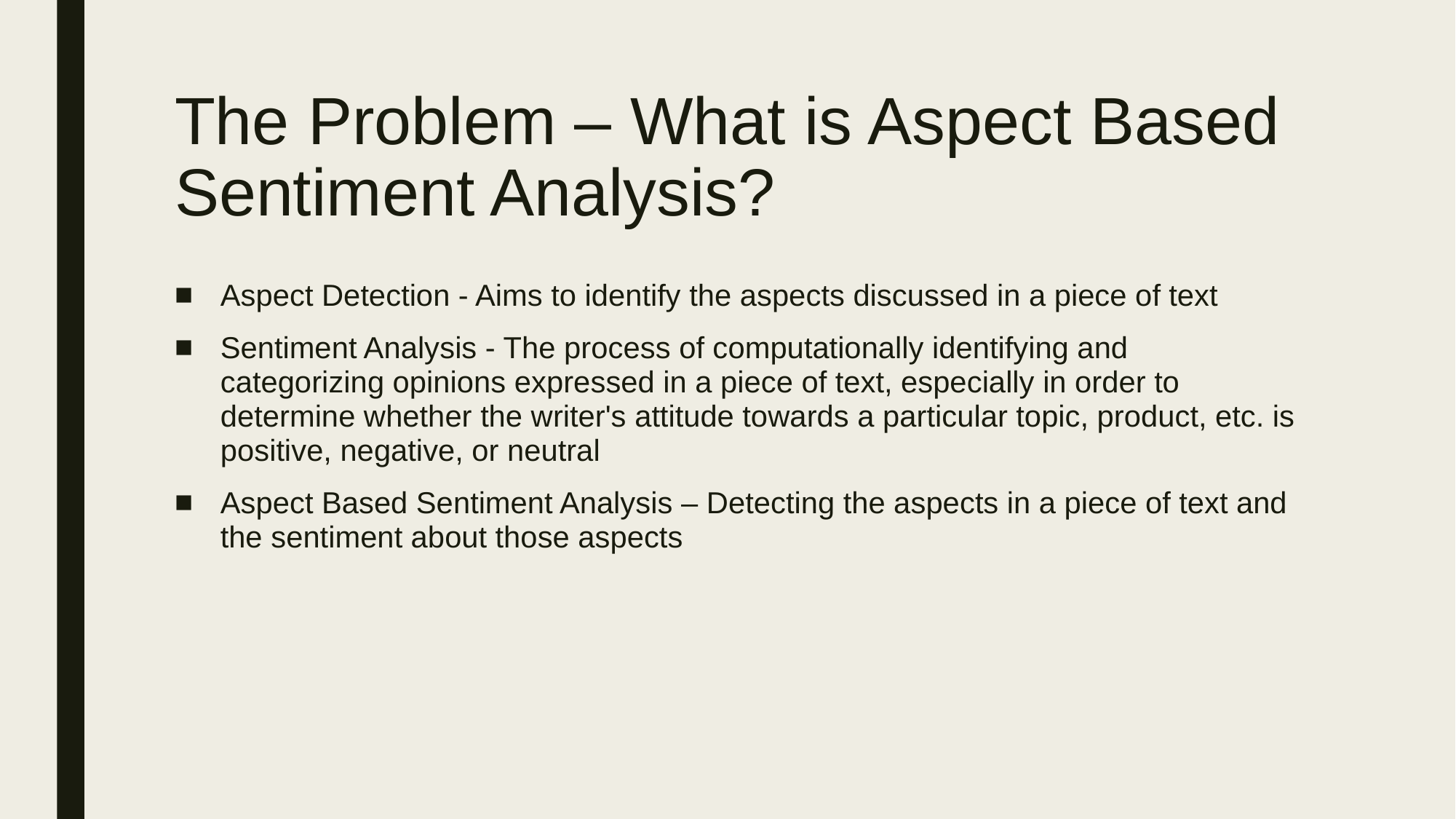

# The Problem – What is Aspect Based Sentiment Analysis?
Aspect Detection - Aims to identify the aspects discussed in a piece of text
Sentiment Analysis - The process of computationally identifying and categorizing opinions expressed in a piece of text, especially in order to determine whether the writer's attitude towards a particular topic, product, etc. is positive, negative, or neutral
Aspect Based Sentiment Analysis – Detecting the aspects in a piece of text and the sentiment about those aspects